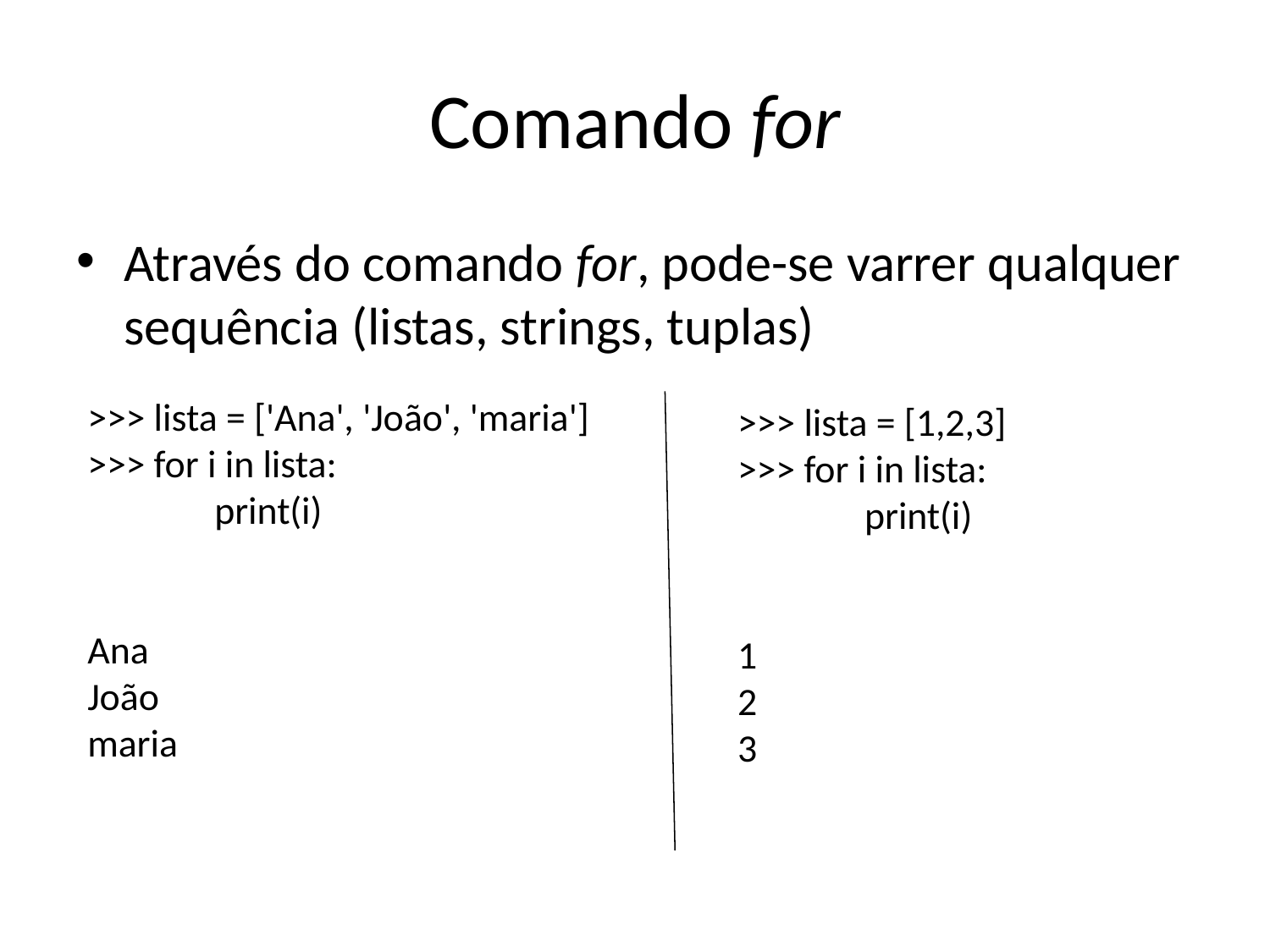

# Comando for
Através do comando for, pode-se varrer qualquer sequência (listas, strings, tuplas)
>>> lista = ['Ana', 'João', 'maria']
>>> for i in lista:
	print(i)

Ana
João
maria
>>> lista = [1,2,3]
>>> for i in lista:
	print(i)

1
2
3